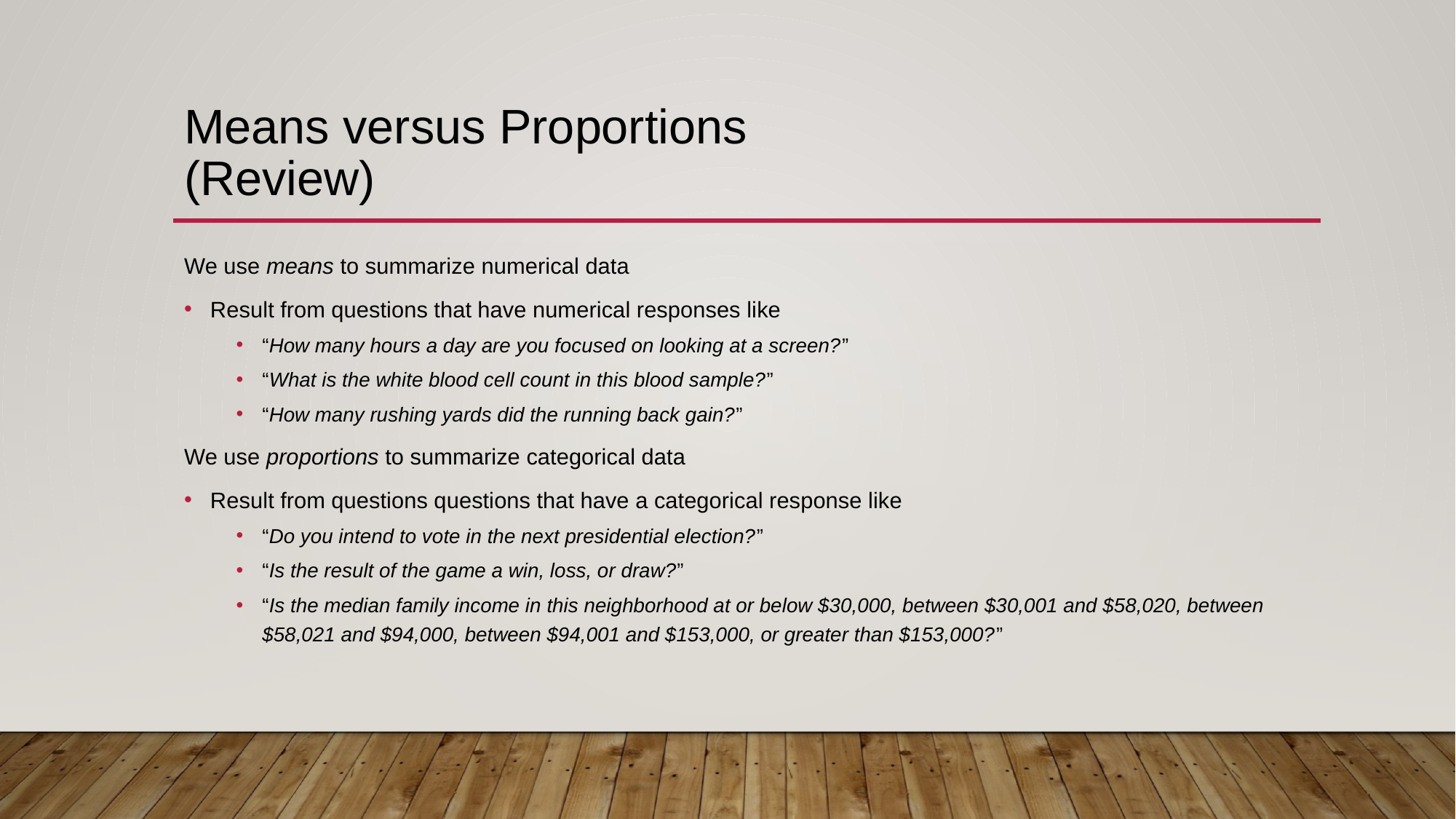

# Means versus Proportions (Review)
We use means to summarize numerical data
Result from questions that have numerical responses like
“How many hours a day are you focused on looking at a screen?”
“What is the white blood cell count in this blood sample?”
“How many rushing yards did the running back gain?”
We use proportions to summarize categorical data
Result from questions questions that have a categorical response like
“Do you intend to vote in the next presidential election?”
“Is the result of the game a win, loss, or draw?”
“Is the median family income in this neighborhood at or below $30,000, between $30,001 and $58,020, between $58,021 and $94,000, between $94,001 and $153,000, or greater than $153,000?”